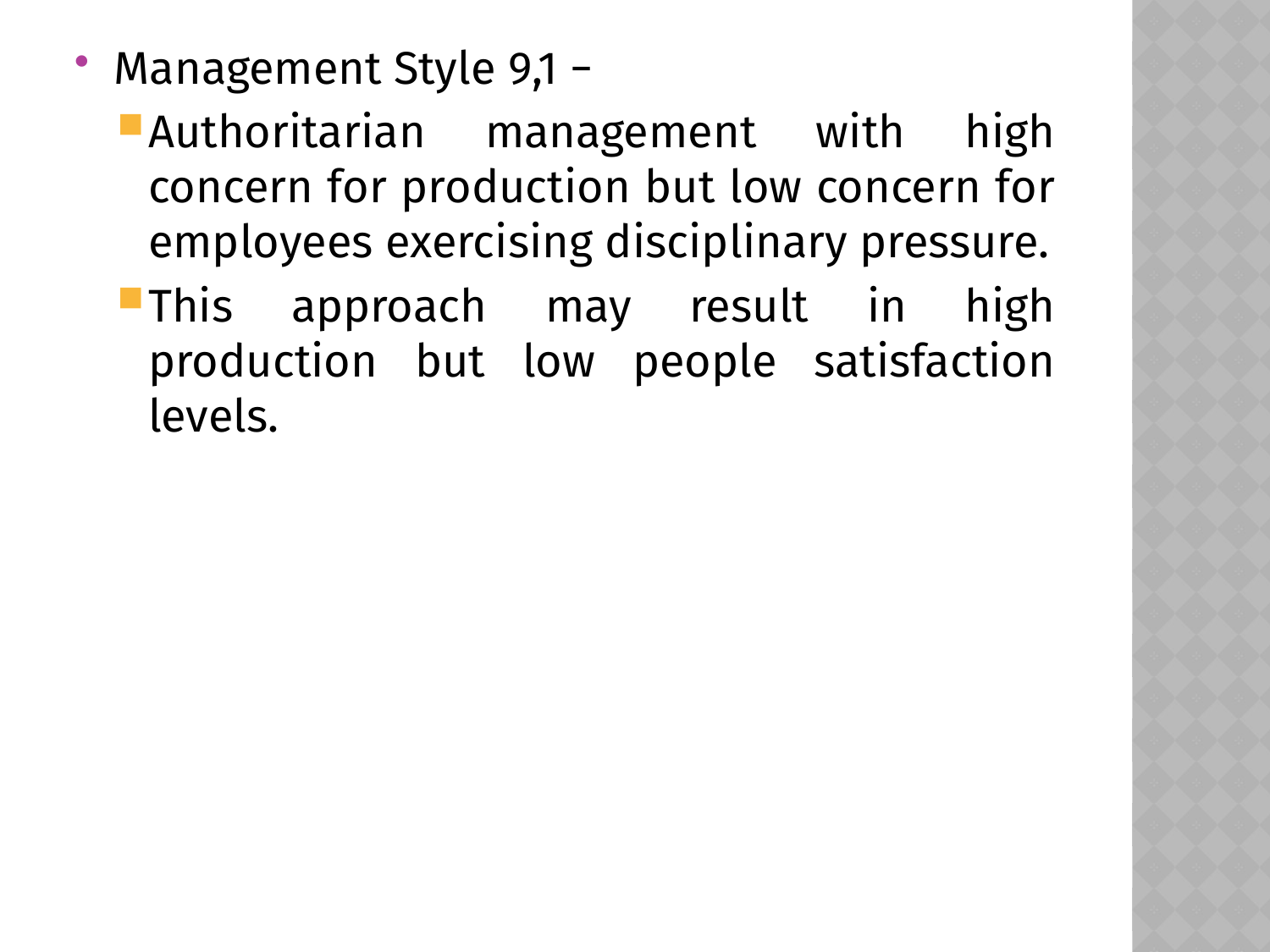

Management Style 9,1 −
Authoritarian management with high concern for production but low concern for employees exercising disciplinary pressure.
This approach may result in high production but low people satisfaction levels.